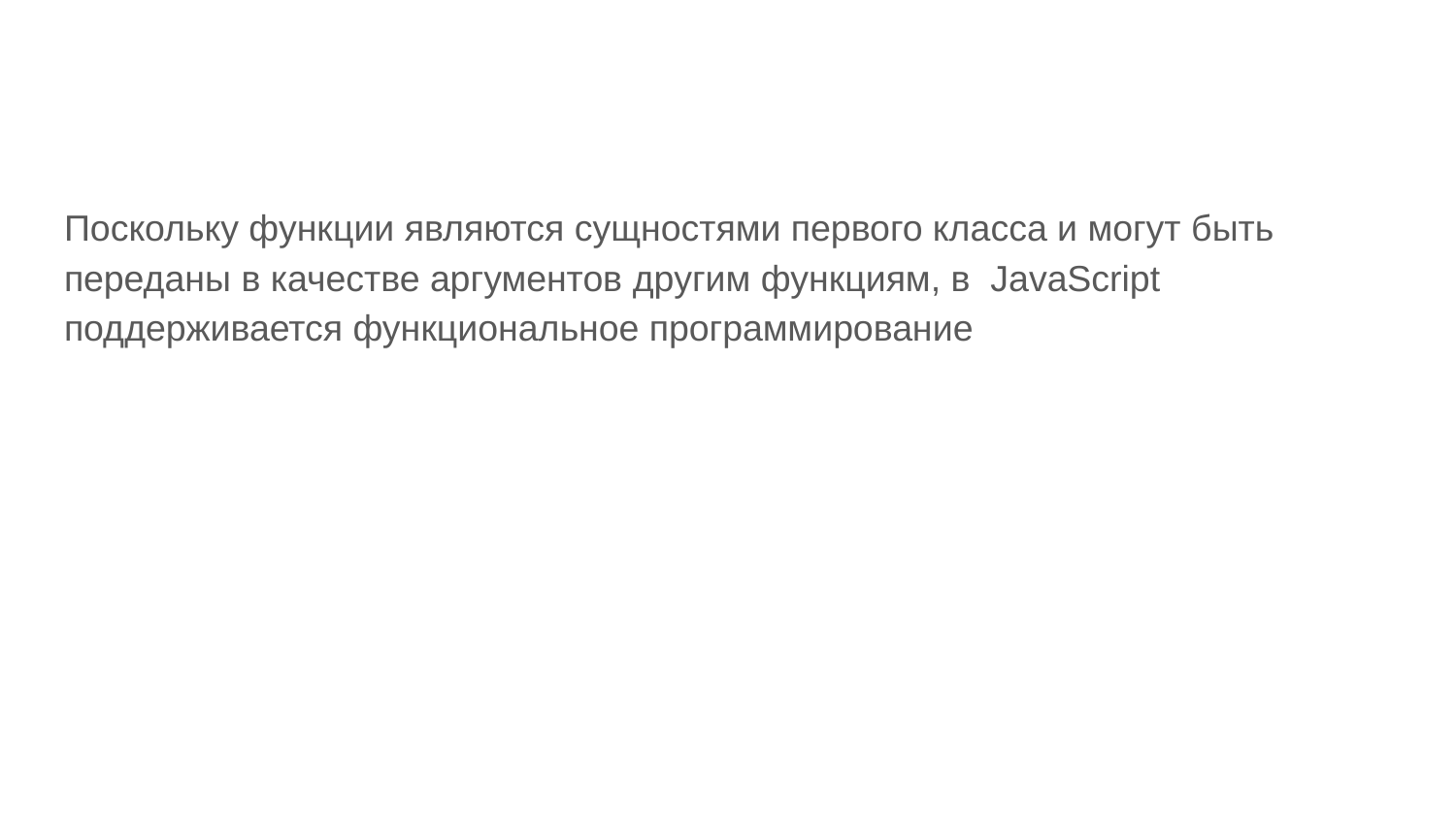

Поскольку функции являются сущностями первого класса и могут быть переданы в качестве аргументов другим функциям, в  JavaScript поддерживается функциональное программирование